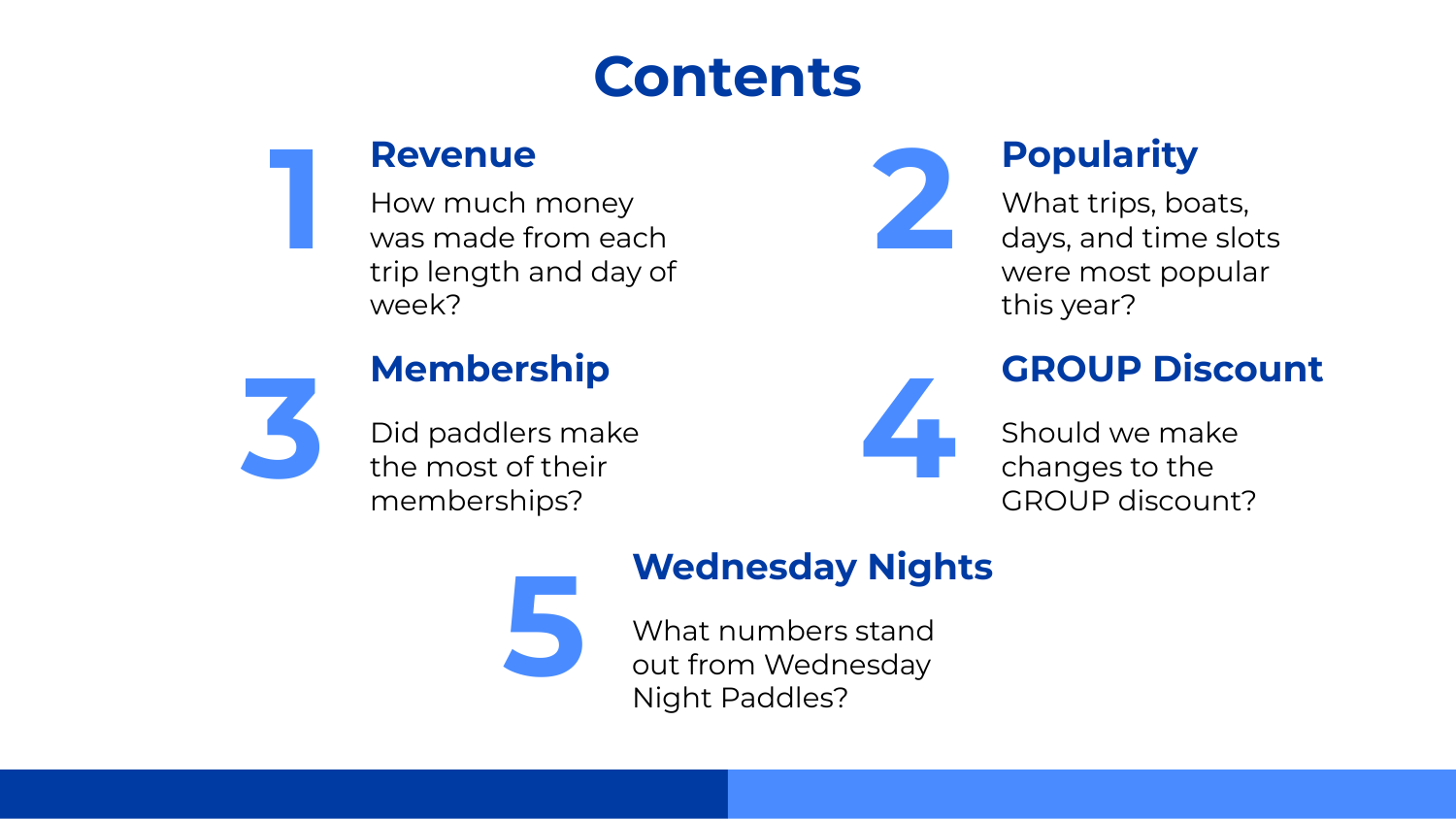

# Contents
Revenue
Popularity
1
2
What trips, boats, days, and time slots were most popular this year?

How much money was made from each trip length and day of week?
GROUP Discount
Membership
3
4
Did paddlers make the most of their memberships?

Should we make changes to the GROUP discount?

Wednesday Nights
5
What numbers stand out from Wednesday Night Paddles?